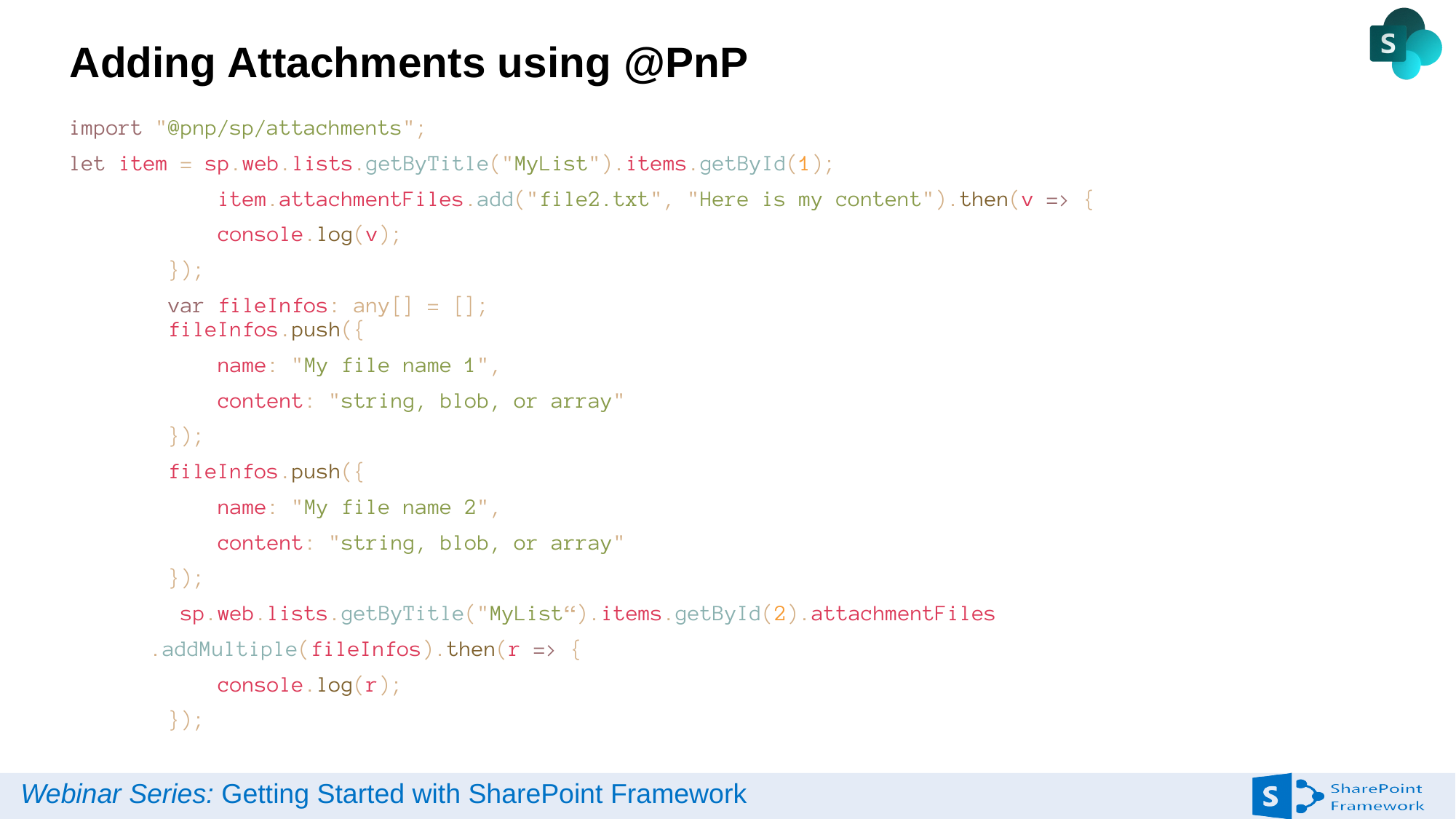

# Adding Attachments using @PnP
import "@pnp/sp/attachments";
let item = sp.web.lists.getByTitle("MyList").items.getById(1);
            item.attachmentFiles.add("file2.txt", "Here is my content").then(v => {
            console.log(v);
        });
        var fileInfos: any[] = [];
        fileInfos.push({
            name: "My file name 1",
            content: "string, blob, or array"
        });
        fileInfos.push({
            name: "My file name 2",
            content: "string, blob, or array"
        });
         sp.web.lists.getByTitle("MyList“).items.getById(2).attachmentFiles
	.addMultiple(fileInfos).then(r => {
            console.log(r);
        });